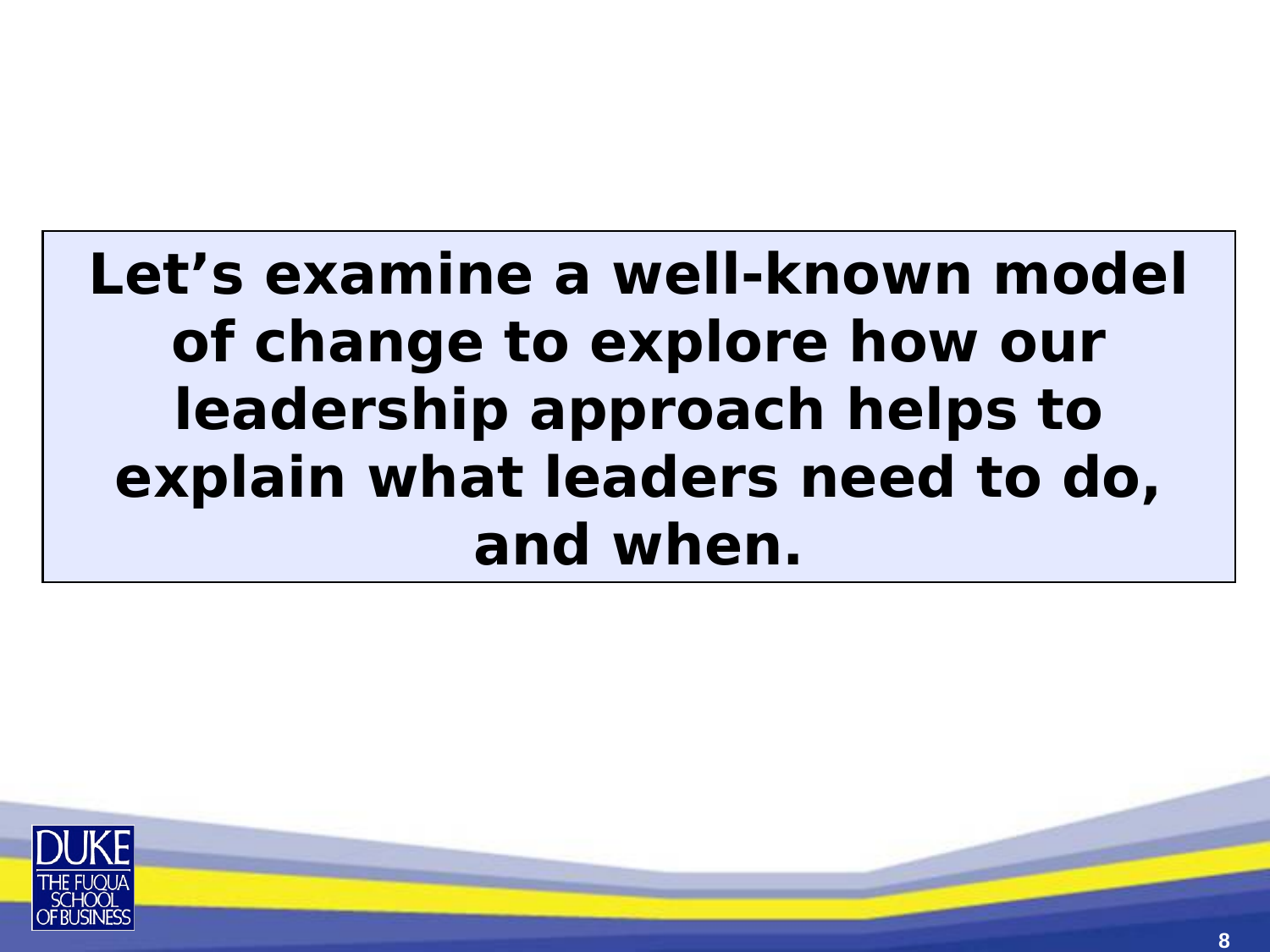

Let’s examine a well-known model of change to explore how our leadership approach helps to explain what leaders need to do, and when.
8